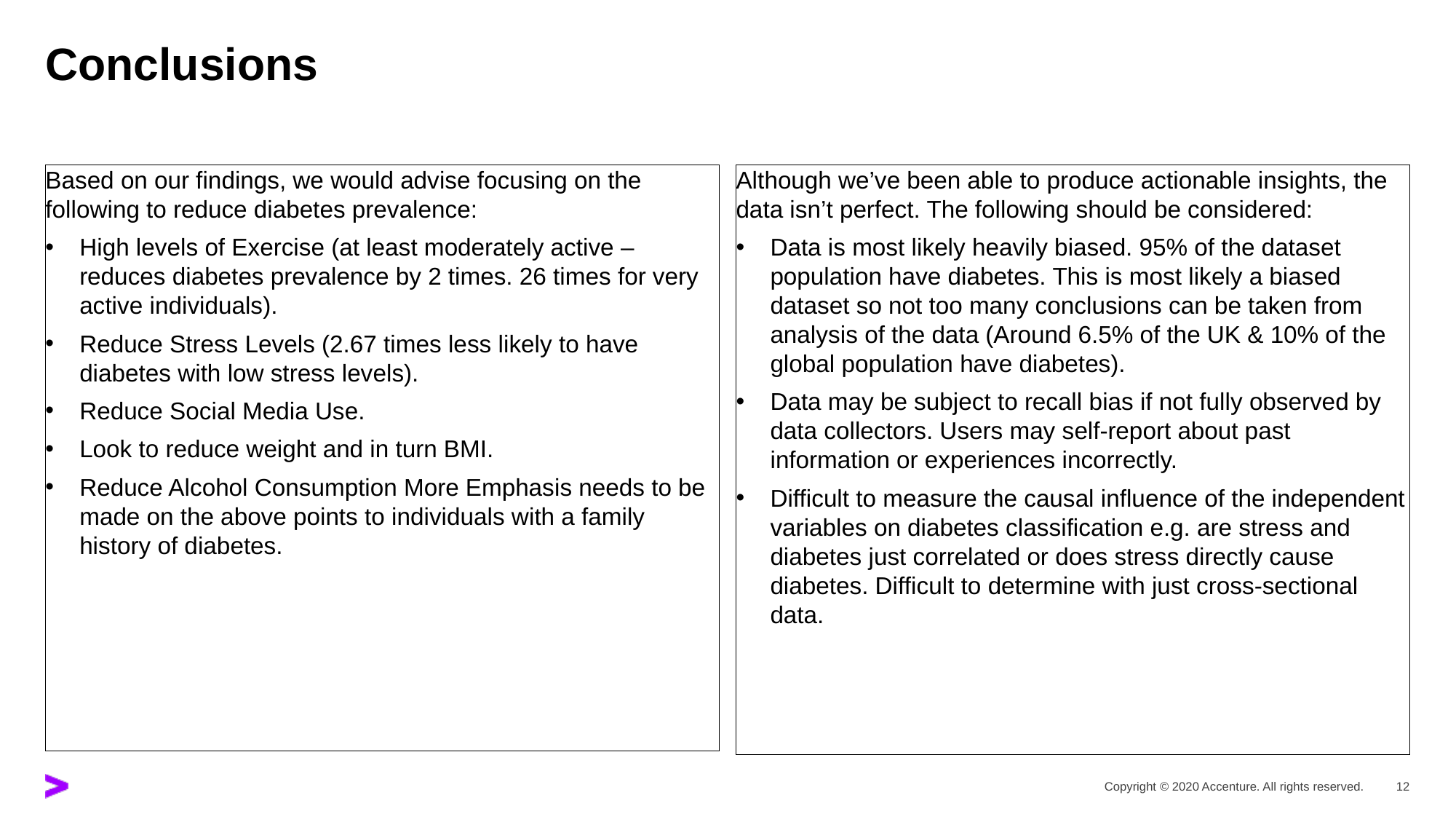

# Conclusions
Based on our findings, we would advise focusing on the following to reduce diabetes prevalence:
High levels of Exercise (at least moderately active – reduces diabetes prevalence by 2 times. 26 times for very active individuals).
Reduce Stress Levels (2.67 times less likely to have diabetes with low stress levels).
Reduce Social Media Use.
Look to reduce weight and in turn BMI.
Reduce Alcohol Consumption More Emphasis needs to be made on the above points to individuals with a family history of diabetes.

Although we’ve been able to produce actionable insights, the data isn’t perfect. The following should be considered:
Data is most likely heavily biased. 95% of the dataset population have diabetes. This is most likely a biased dataset so not too many conclusions can be taken from analysis of the data (Around 6.5% of the UK & 10% of the global population have diabetes).
Data may be subject to recall bias if not fully observed by data collectors. Users may self-report about past information or experiences incorrectly.
Difficult to measure the causal influence of the independent variables on diabetes classification e.g. are stress and diabetes just correlated or does stress directly cause diabetes. Difficult to determine with just cross-sectional data.

12